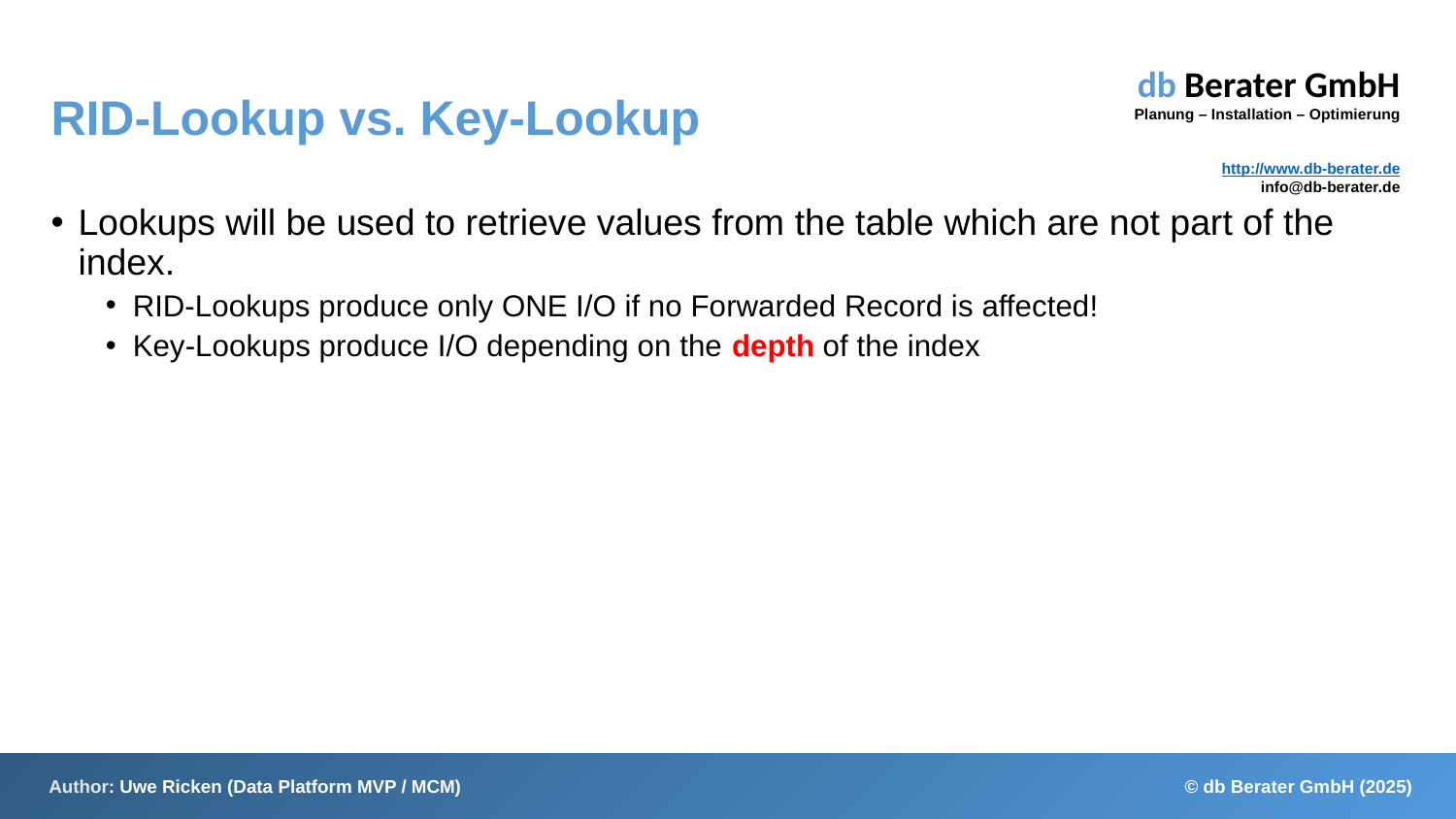

# RID-Lookup vs. Key-Lookup
Lookups will be used to retrieve values from the table which are not part of the index.
RID-Lookups produce only ONE I/O if no Forwarded Record is affected!
Key-Lookups produce I/O depending on the depth of the index